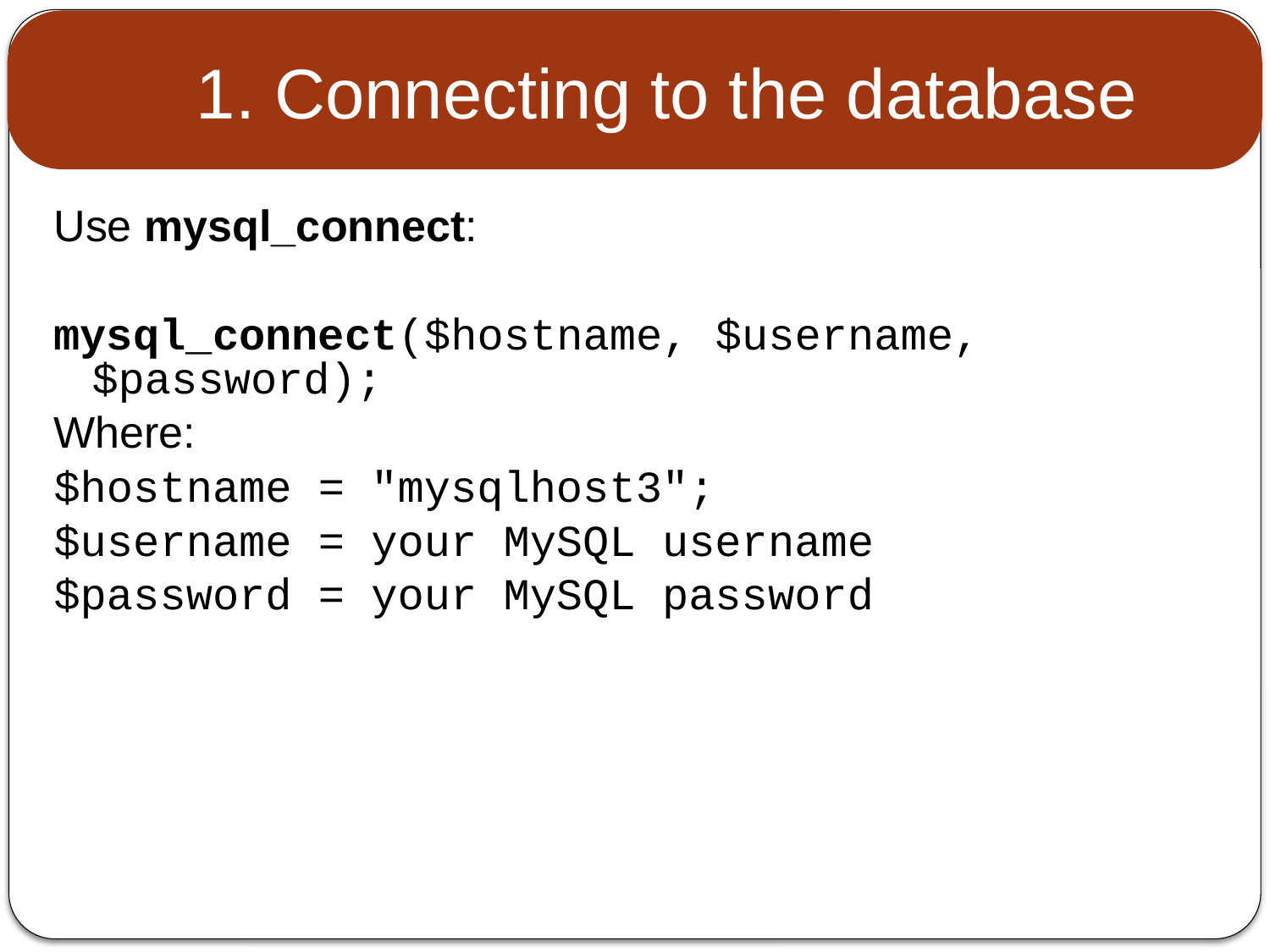

# 1. Connecting to the database
Use mysql_connect:

mysql_connect($hostname, $username, $password);
Where:
$hostname = "mysqlhost3";
$username = your MySQL username
$password = your MySQL password